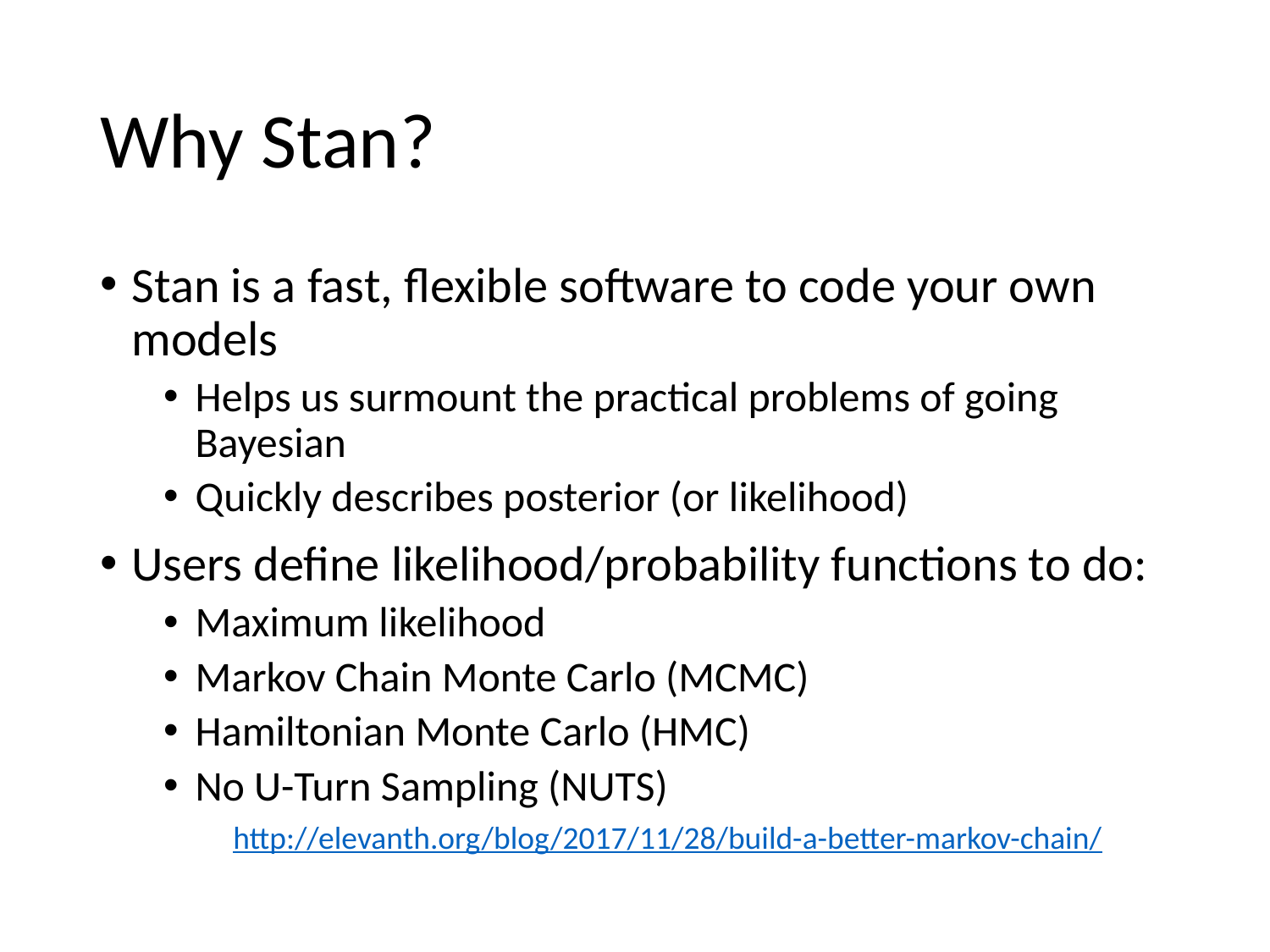

# Why Stan?
Stan is a fast, flexible software to code your own models
Helps us surmount the practical problems of going Bayesian
Quickly describes posterior (or likelihood)
Users define likelihood/probability functions to do:
Maximum likelihood
Markov Chain Monte Carlo (MCMC)
Hamiltonian Monte Carlo (HMC)
No U-Turn Sampling (NUTS)

http://elevanth.org/blog/2017/11/28/build-a-better-markov-chain/